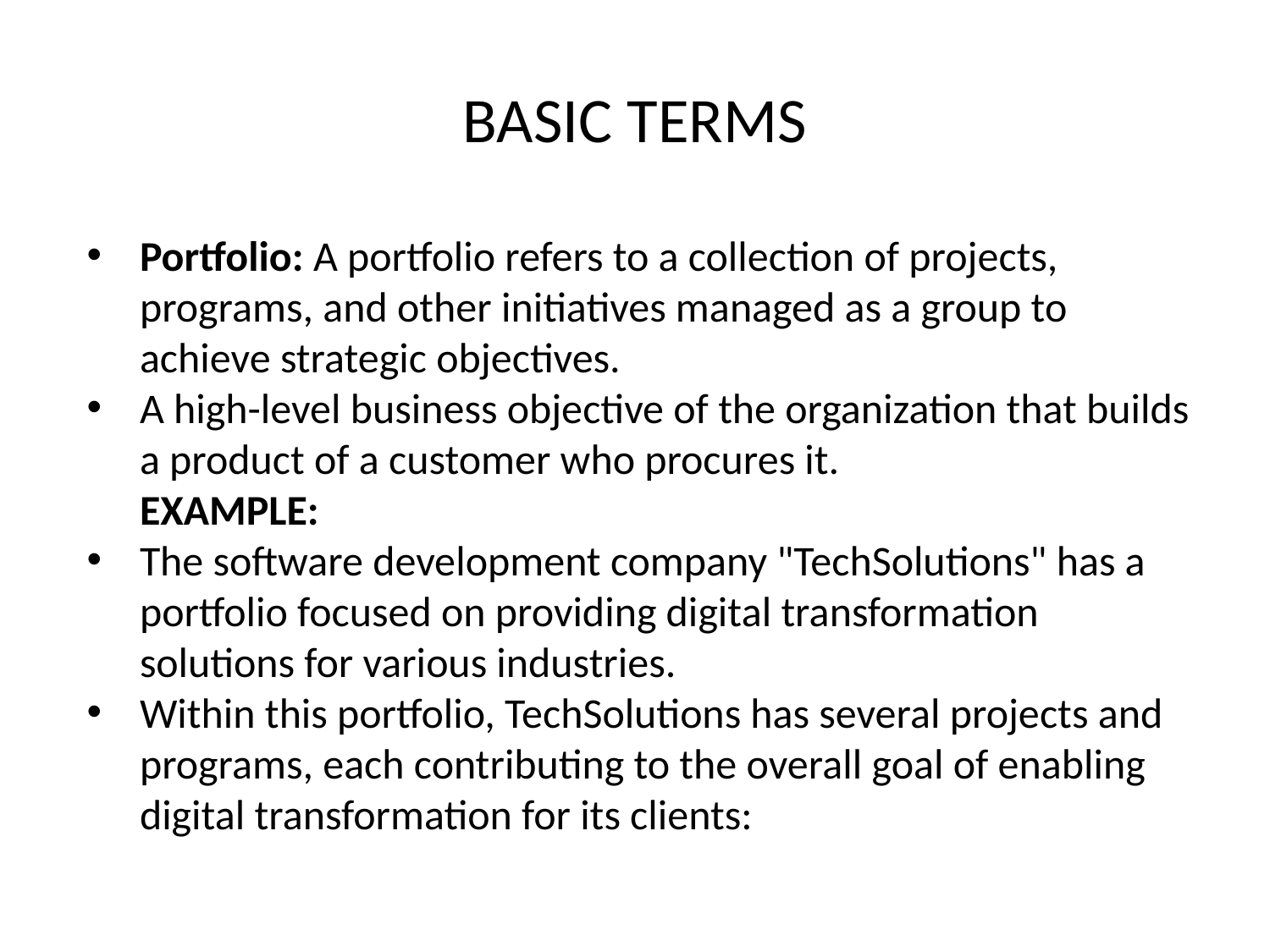

# BASIC TERMS
Portfolio: A portfolio refers to a collection of projects, programs, and other initiatives managed as a group to achieve strategic objectives.
A high-level business objective of the organization that builds a product of a customer who procures it.
EXAMPLE:
The software development company "TechSolutions" has a portfolio focused on providing digital transformation solutions for various industries.
Within this portfolio, TechSolutions has several projects and programs, each contributing to the overall goal of enabling digital transformation for its clients: